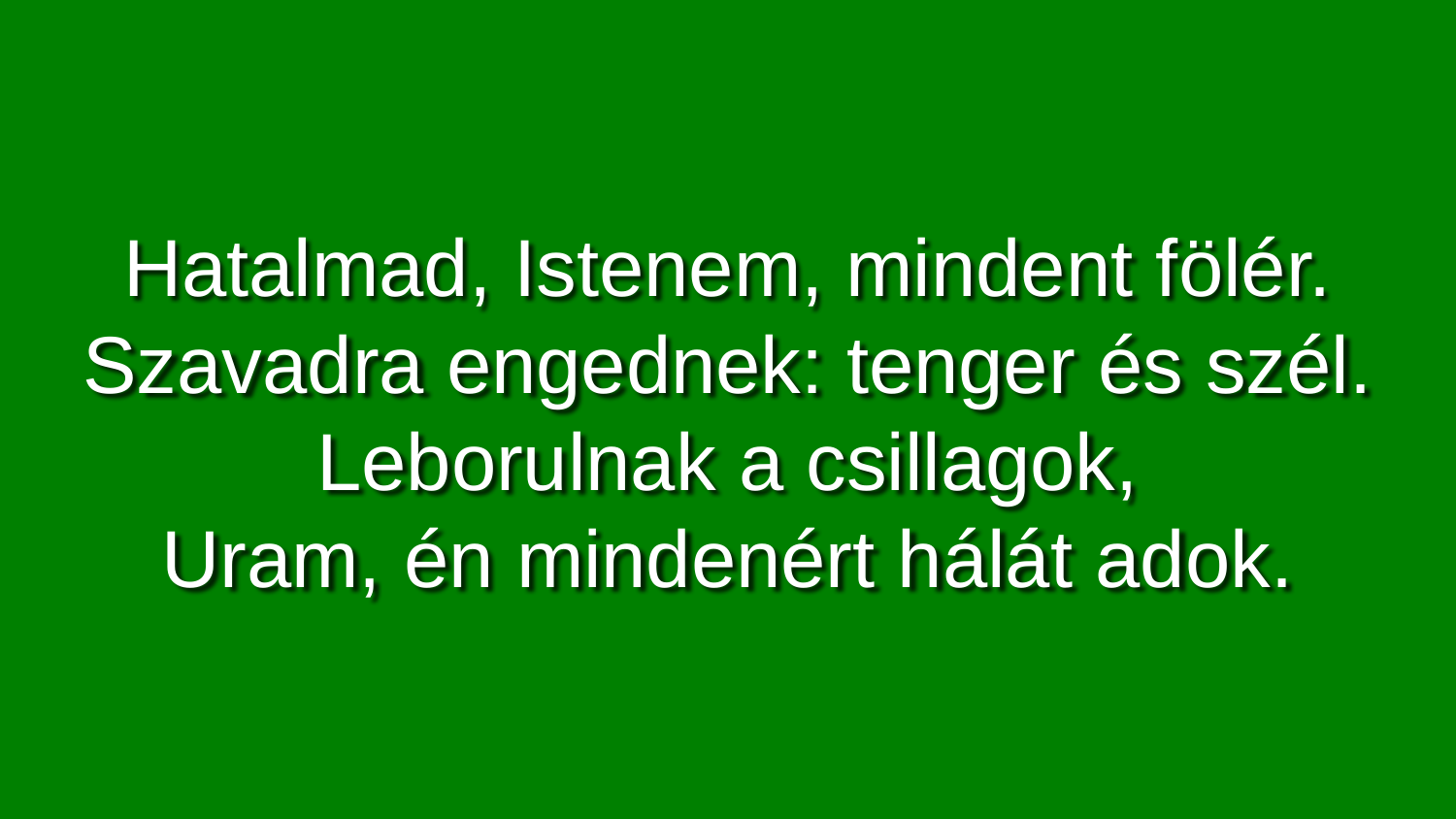

Hatalmad, Istenem, mindent fölér.
Szavadra engednek: tenger és szél.
Leborulnak a csillagok,
Uram, én mindenért hálát adok.